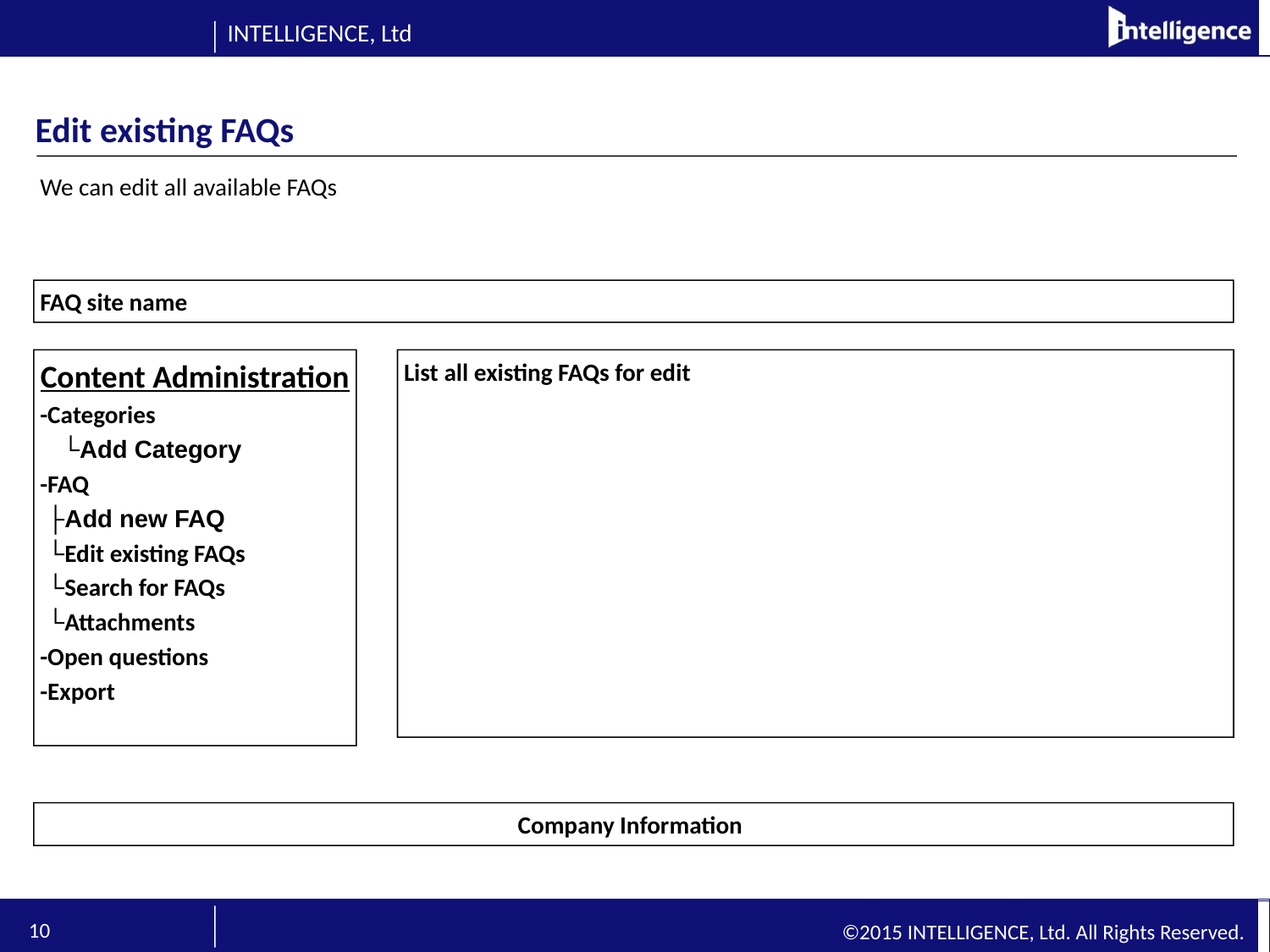

# Edit existing FAQs
We can edit all available FAQs
FAQ site name
Content Administration
-Categories
    └Add Category
-FAQ
 ├Add new FAQ
 └Edit existing FAQs
 └Search for FAQs
 └Attachments
-Open questions
-Export

List all existing FAQs for edit

Company Information